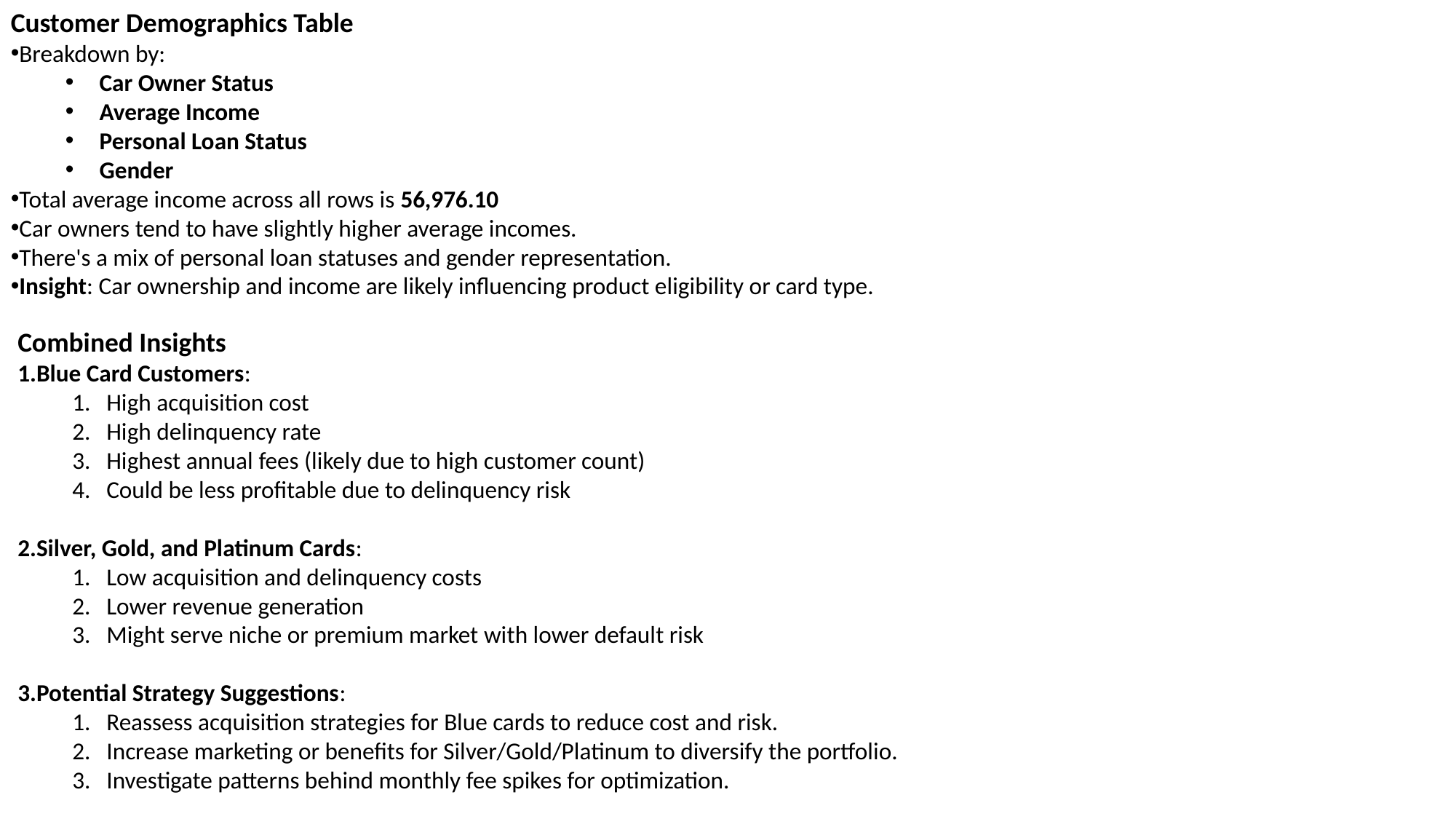

Customer Demographics Table
Breakdown by:
Car Owner Status
Average Income
Personal Loan Status
Gender
Total average income across all rows is 56,976.10
Car owners tend to have slightly higher average incomes.
There's a mix of personal loan statuses and gender representation.
Insight: Car ownership and income are likely influencing product eligibility or card type.

Combined Insights
Blue Card Customers:
High acquisition cost
High delinquency rate
Highest annual fees (likely due to high customer count)
Could be less profitable due to delinquency risk

Silver, Gold, and Platinum Cards:
Low acquisition and delinquency costs
Lower revenue generation
Might serve niche or premium market with lower default risk

Potential Strategy Suggestions:
Reassess acquisition strategies for Blue cards to reduce cost and risk.
Increase marketing or benefits for Silver/Gold/Platinum to diversify the portfolio.
Investigate patterns behind monthly fee spikes for optimization.